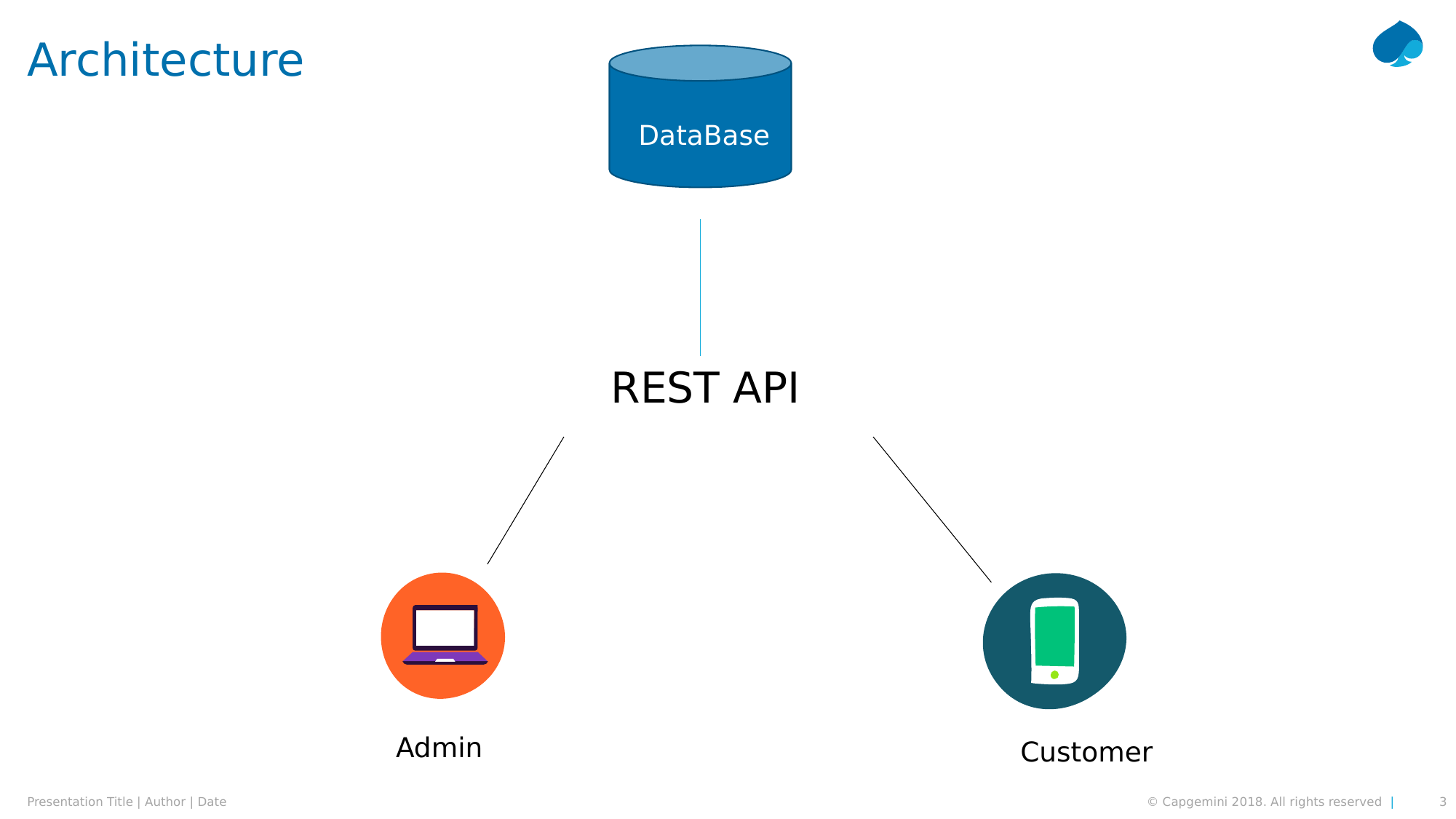

# Architecture

DataBase
REST API

Admin
Customer